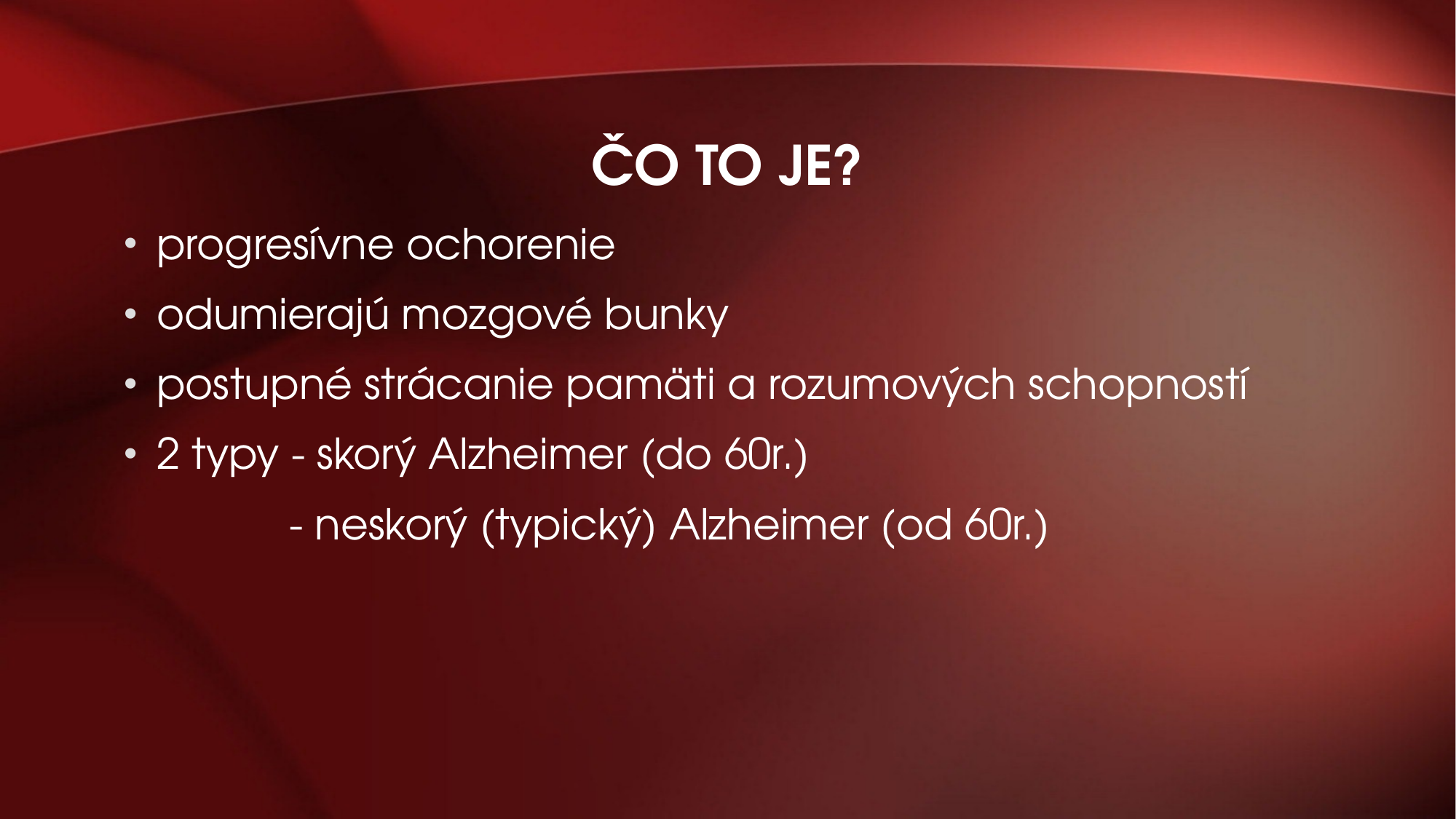

# Čo to je?
progresívne ochorenie
odumierajú mozgové bunky
postupné strácanie pamäti a rozumových schopností
2 typy - skorý Alzheimer (do 60r.)
              - neskorý (typický) Alzheimer (od 60r.)